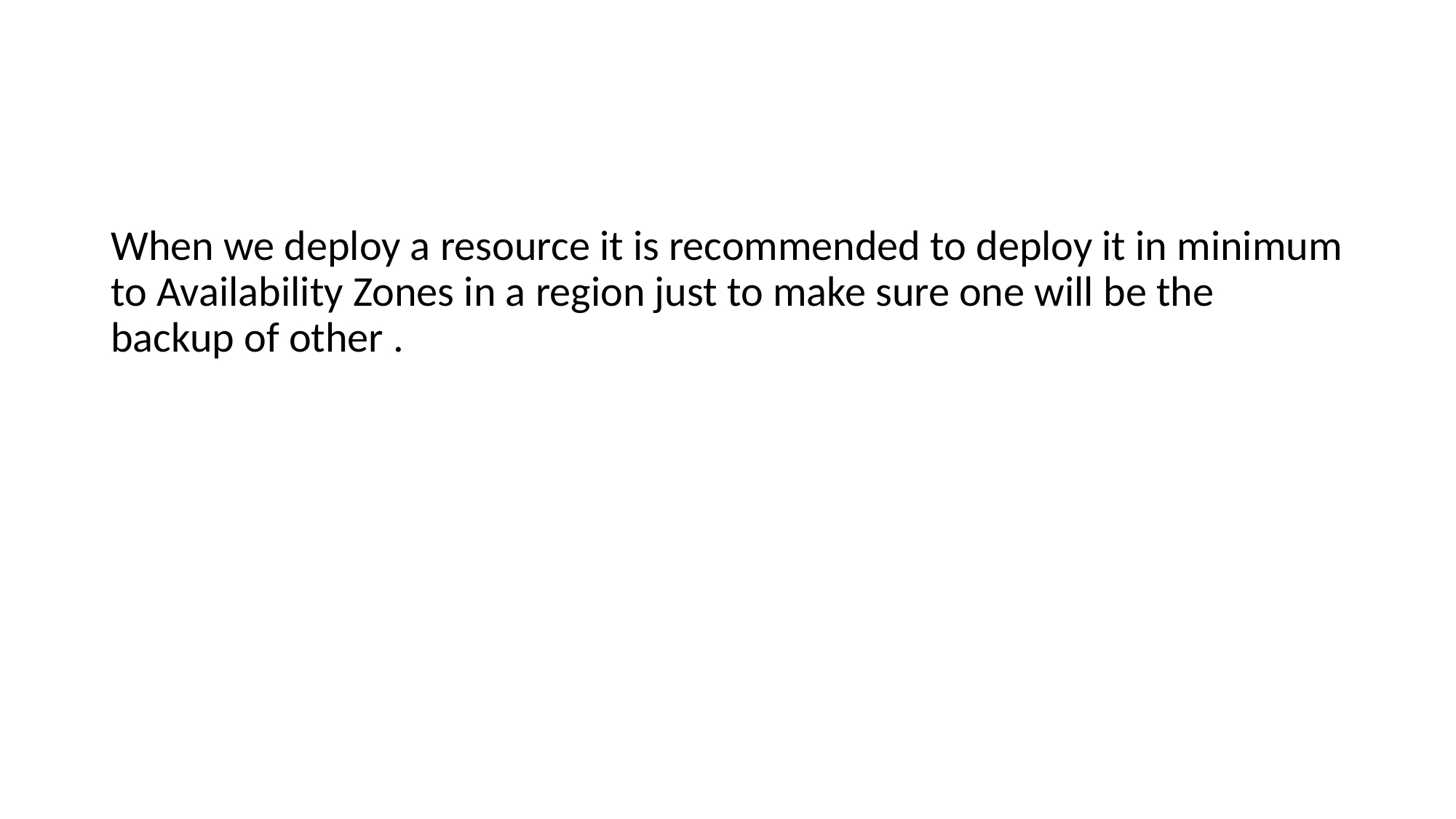

#
When we deploy a resource it is recommended to deploy it in minimum to Availability Zones in a region just to make sure one will be the backup of other .